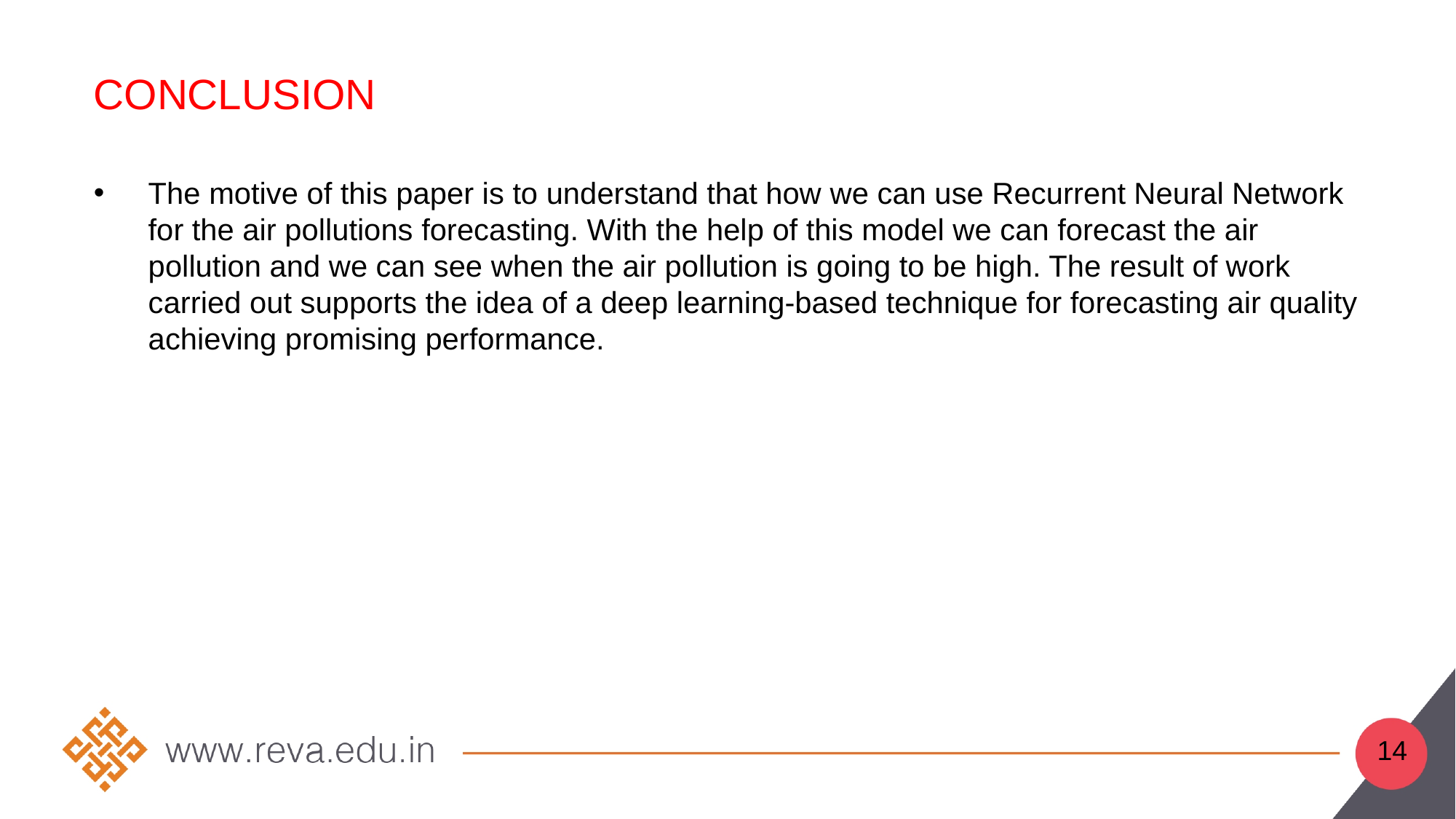

Conclusion
The motive of this paper is to understand that how we can use Recurrent Neural Network for the air pollutions forecasting. With the help of this model we can forecast the air pollution and we can see when the air pollution is going to be high. The result of work carried out supports the idea of a deep learning-based technique for forecasting air quality achieving promising performance.
14